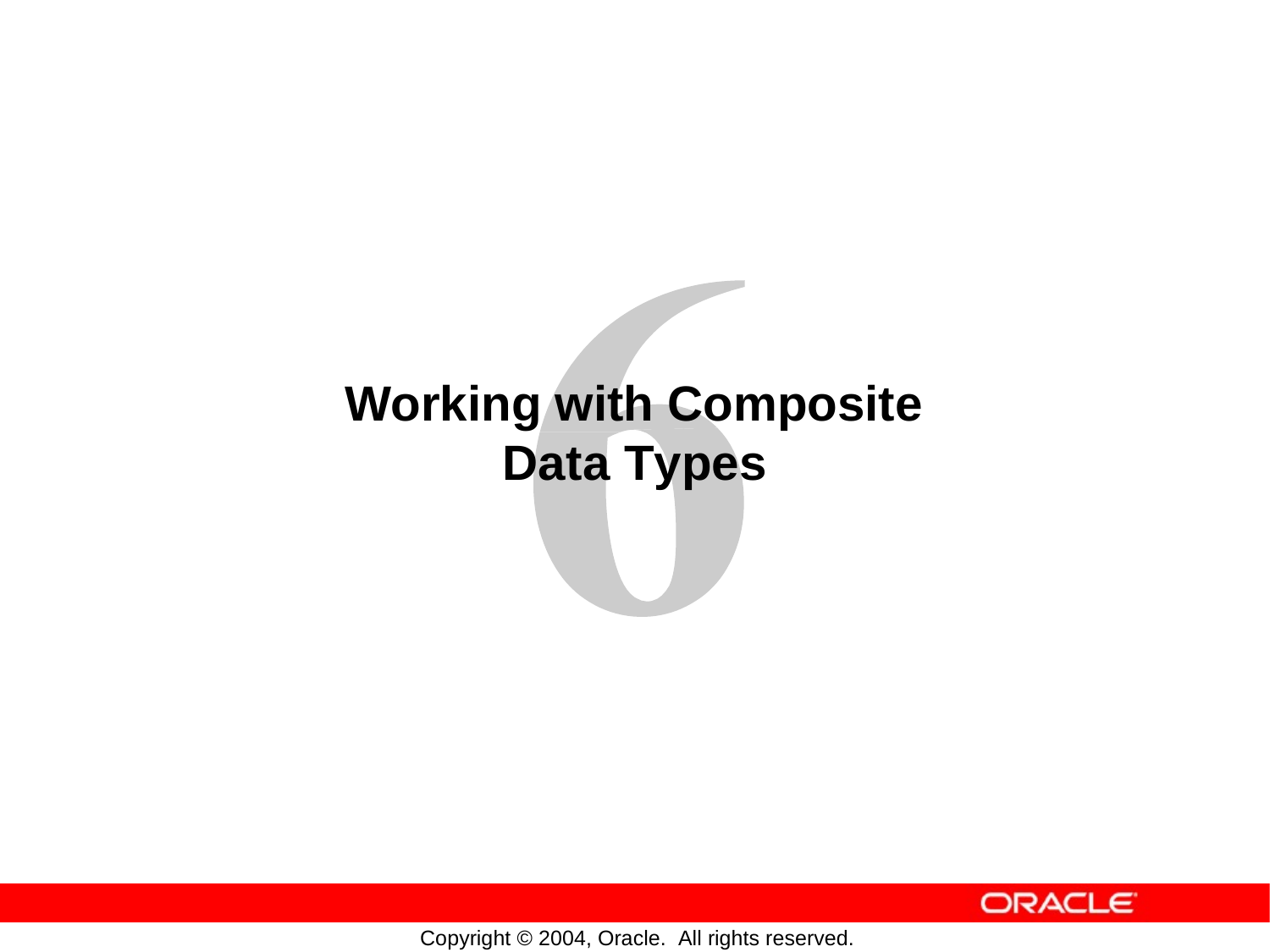

Working with Composite
Data
Types

Copyright © 2004, Oracle.  All rights reserved.